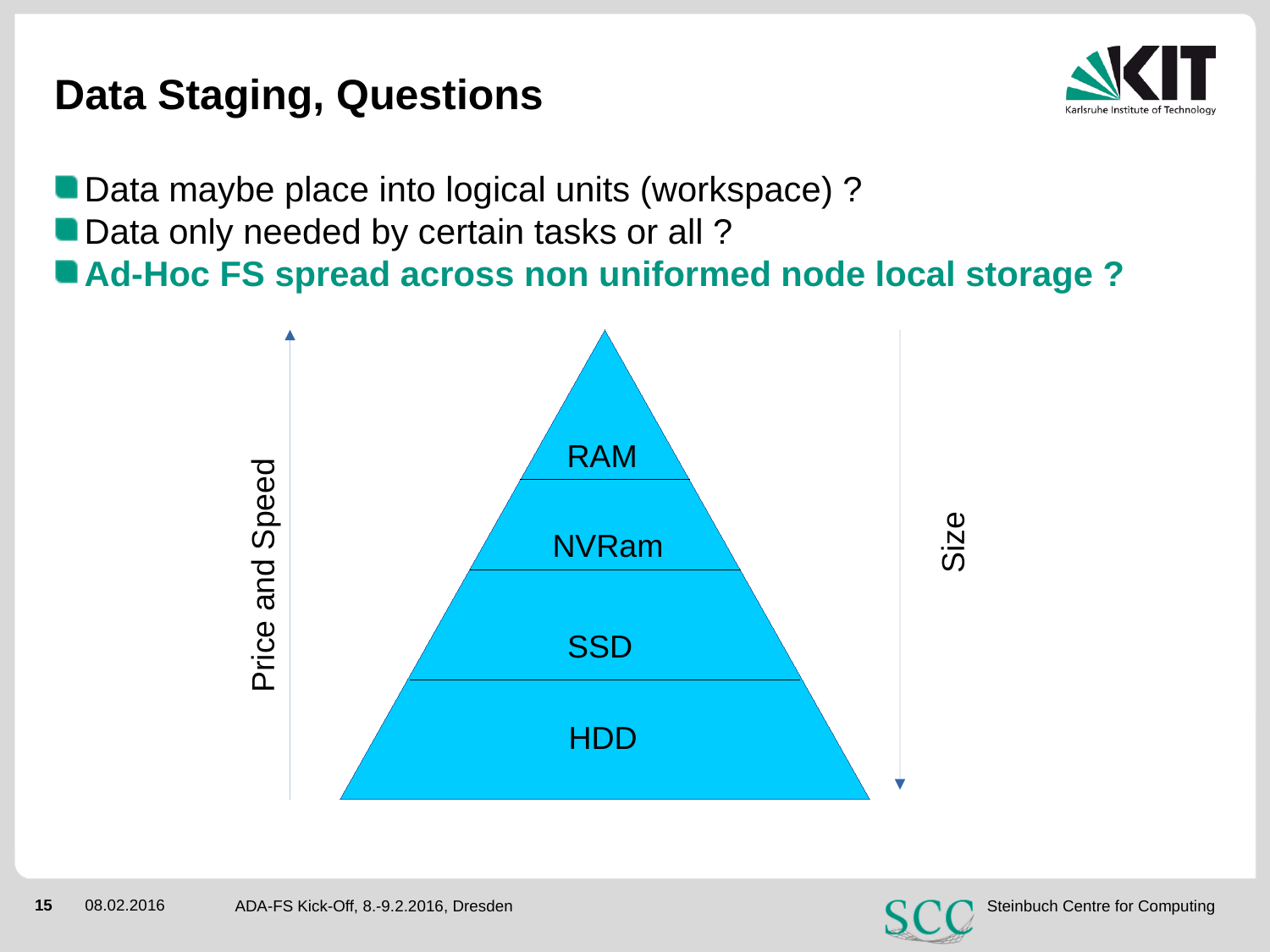

Data Staging, Questions
Data maybe place into logical units (workspace) ?
Data only needed by certain tasks or all ?
Ad-Hoc FS spread across non uniformed node local storage ?

RAM

Size
NVRam
Price and Speed

SSD

HDD